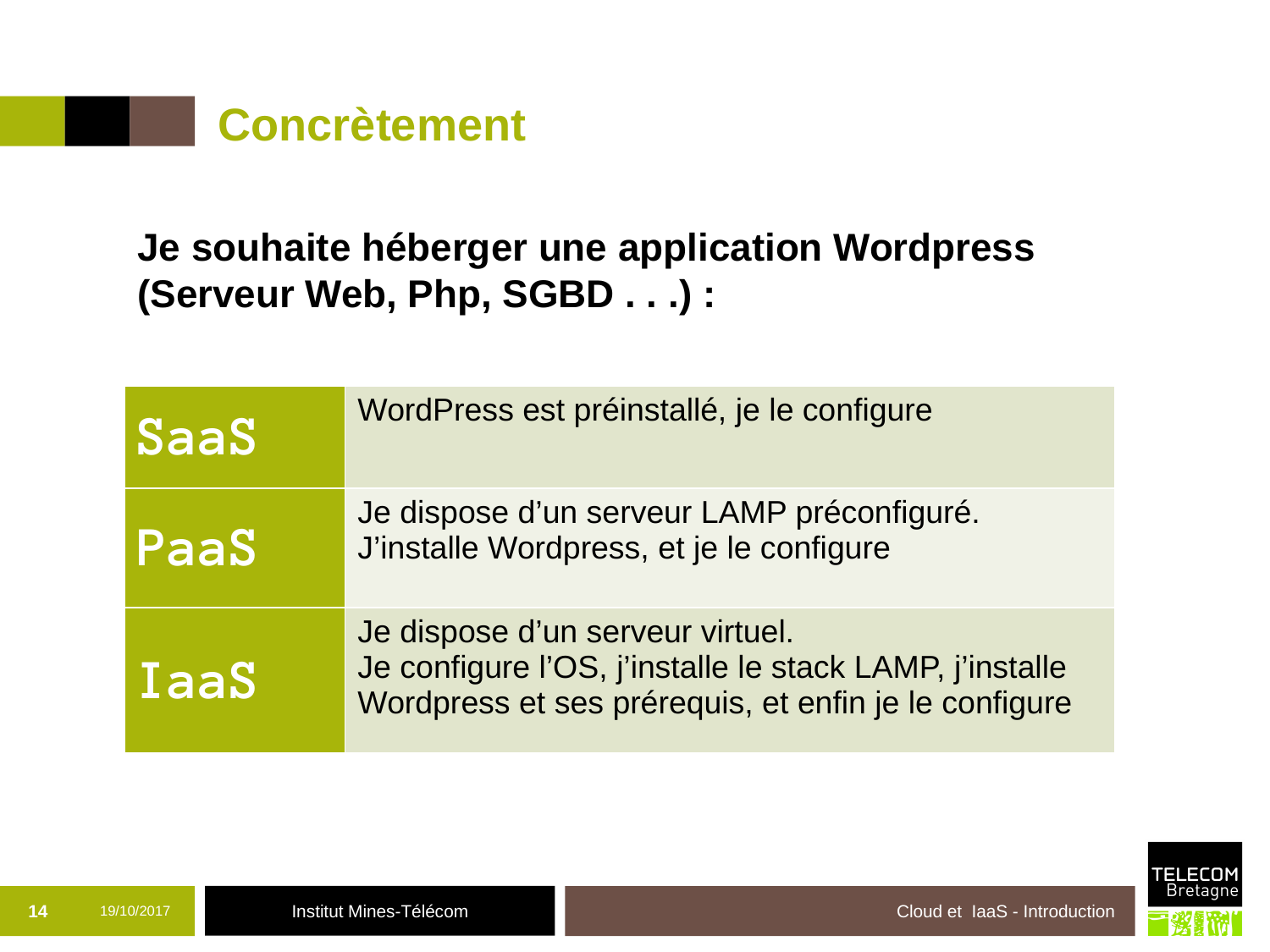

# Concrètement
Je souhaite héberger une application Wordpress (Serveur Web, Php, SGBD . . .) :

| SaaS | WordPress est préinstallé, je le conﬁgure |
| --- | --- |
| PaaS | Je dispose d’un serveur LAMP préconﬁguré. J’installe Wordpress, et je le configure |
| IaaS | Je dispose d’un serveur virtuel. Je configure l’OS, j’installe le stack LAMP, j’installe Wordpress et ses prérequis, et enfin je le configure |
14
19/10/2017
Cloud et  IaaS - Introduction